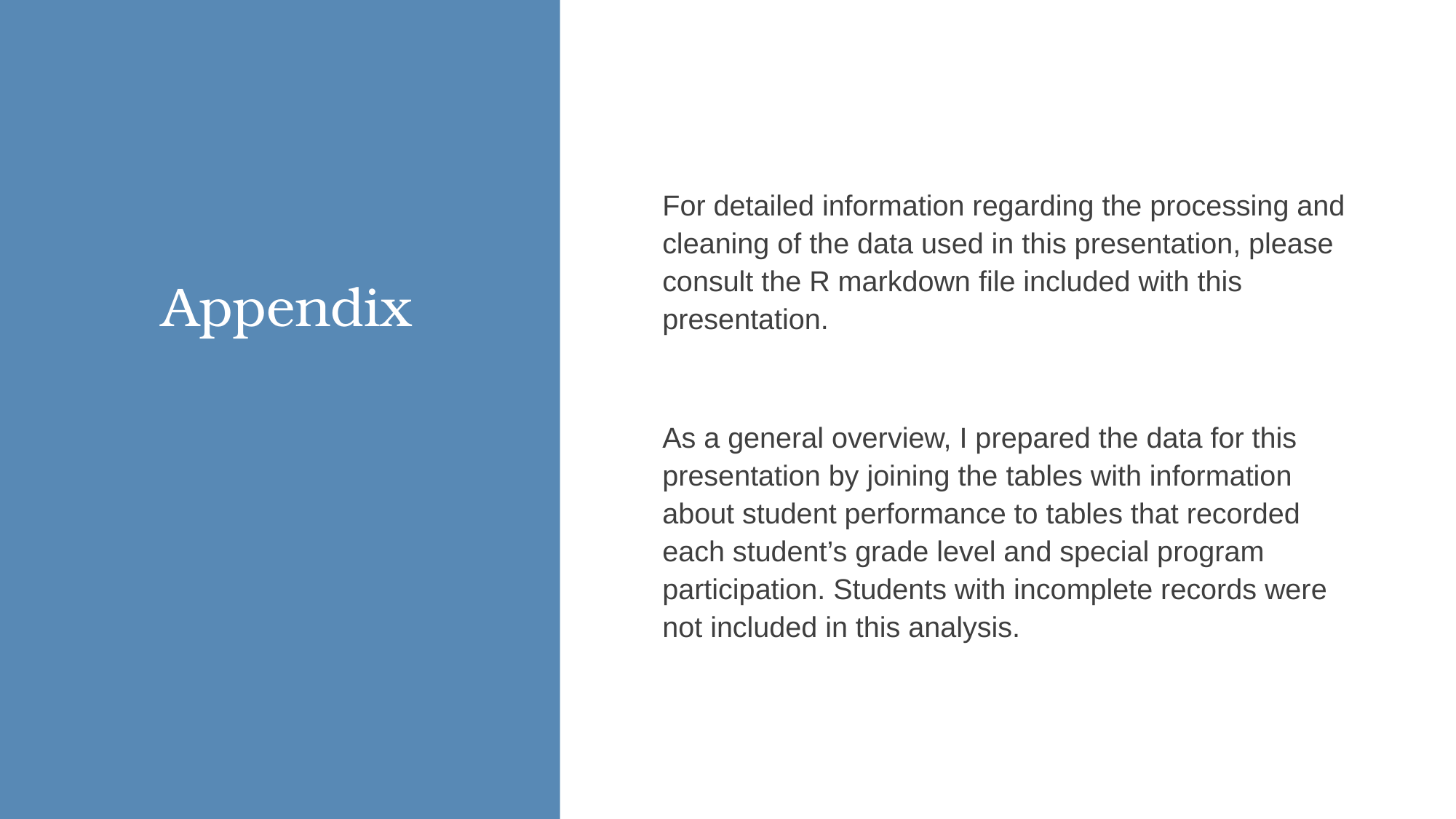

# Appendix
For detailed information regarding the processing and cleaning of the data used in this presentation, please consult the R markdown file included with this presentation.

As a general overview, I prepared the data for this presentation by joining the tables with information about student performance to tables that recorded each student’s grade level and special program participation. Students with incomplete records were not included in this analysis.